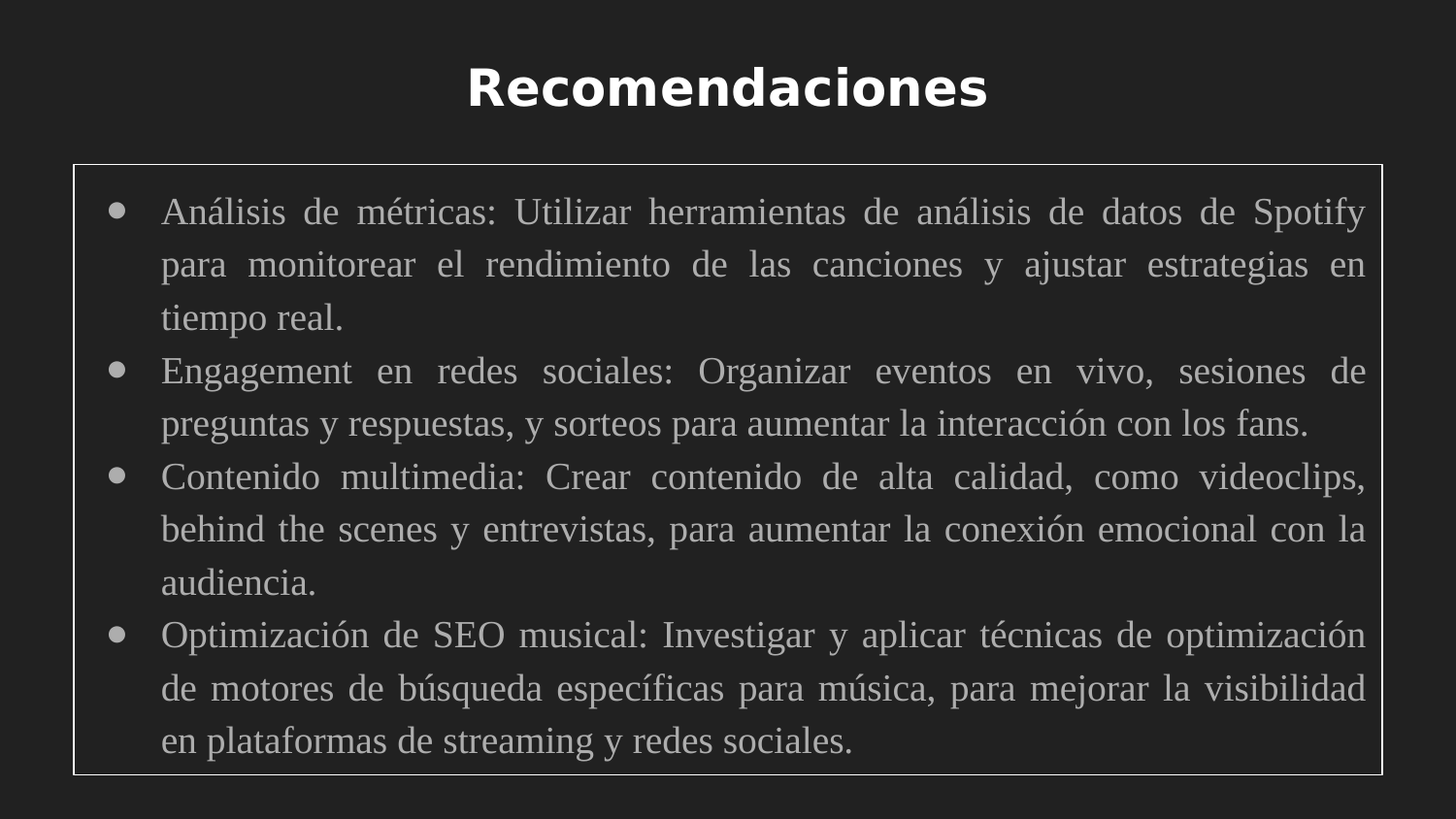

# Recomendaciones
Análisis de métricas: Utilizar herramientas de análisis de datos de Spotify para monitorear el rendimiento de las canciones y ajustar estrategias en tiempo real.
Engagement en redes sociales: Organizar eventos en vivo, sesiones de preguntas y respuestas, y sorteos para aumentar la interacción con los fans.
Contenido multimedia: Crear contenido de alta calidad, como videoclips, behind the scenes y entrevistas, para aumentar la conexión emocional con la audiencia.
Optimización de SEO musical: Investigar y aplicar técnicas de optimización de motores de búsqueda específicas para música, para mejorar la visibilidad en plataformas de streaming y redes sociales.